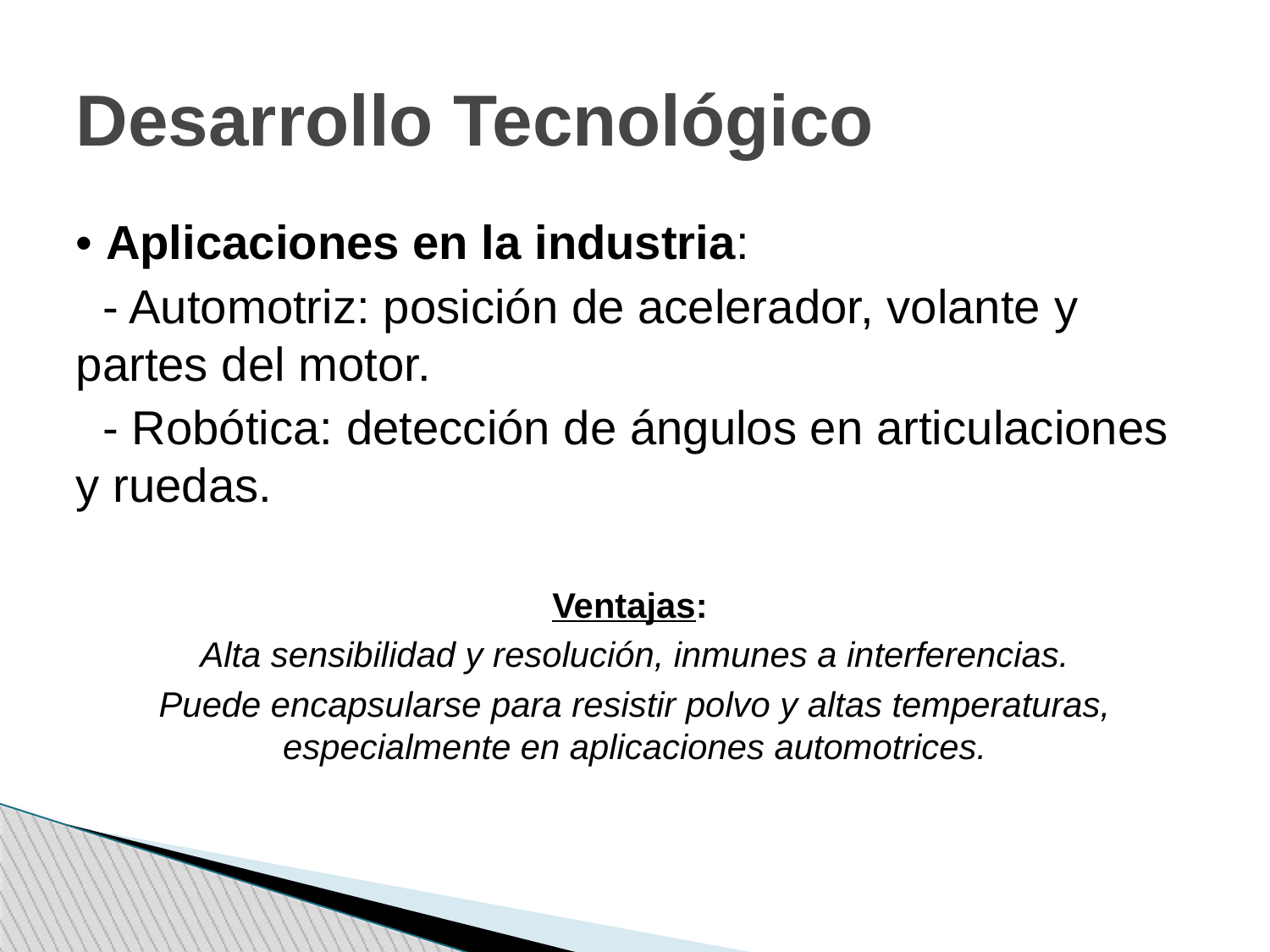

Desarrollo Tecnológico
# • Aplicaciones en la industria:
  - Automotriz: posición de acelerador, volante y partes del motor.
  - Robótica: detección de ángulos en articulaciones y ruedas.

Ventajas:
Alta sensibilidad y resolución, inmunes a interferencias.
Puede encapsularse para resistir polvo y altas temperaturas, especialmente en aplicaciones automotrices.